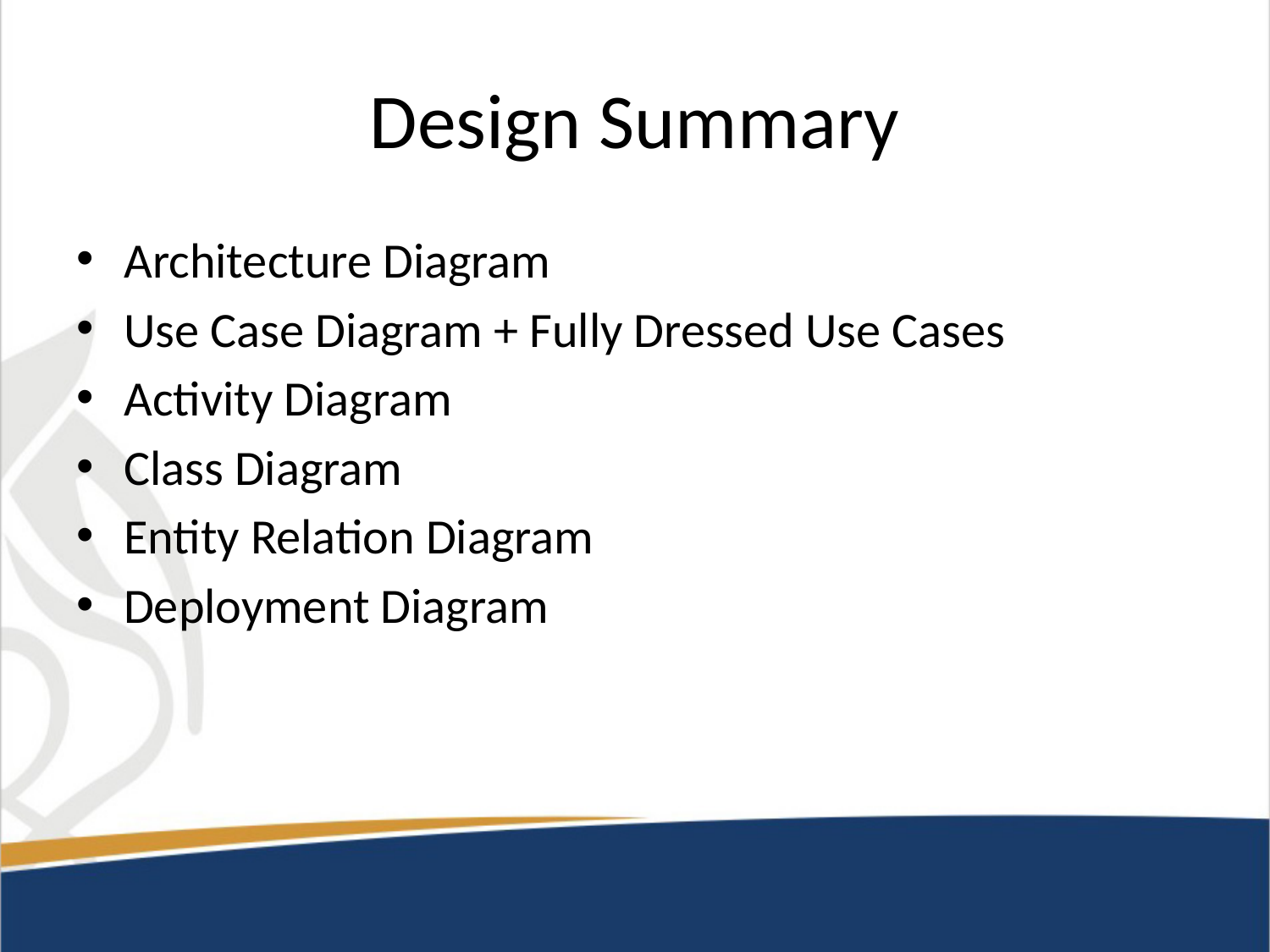

# Design Summary
Architecture Diagram
Use Case Diagram + Fully Dressed Use Cases
Activity Diagram
Class Diagram
Entity Relation Diagram
Deployment Diagram